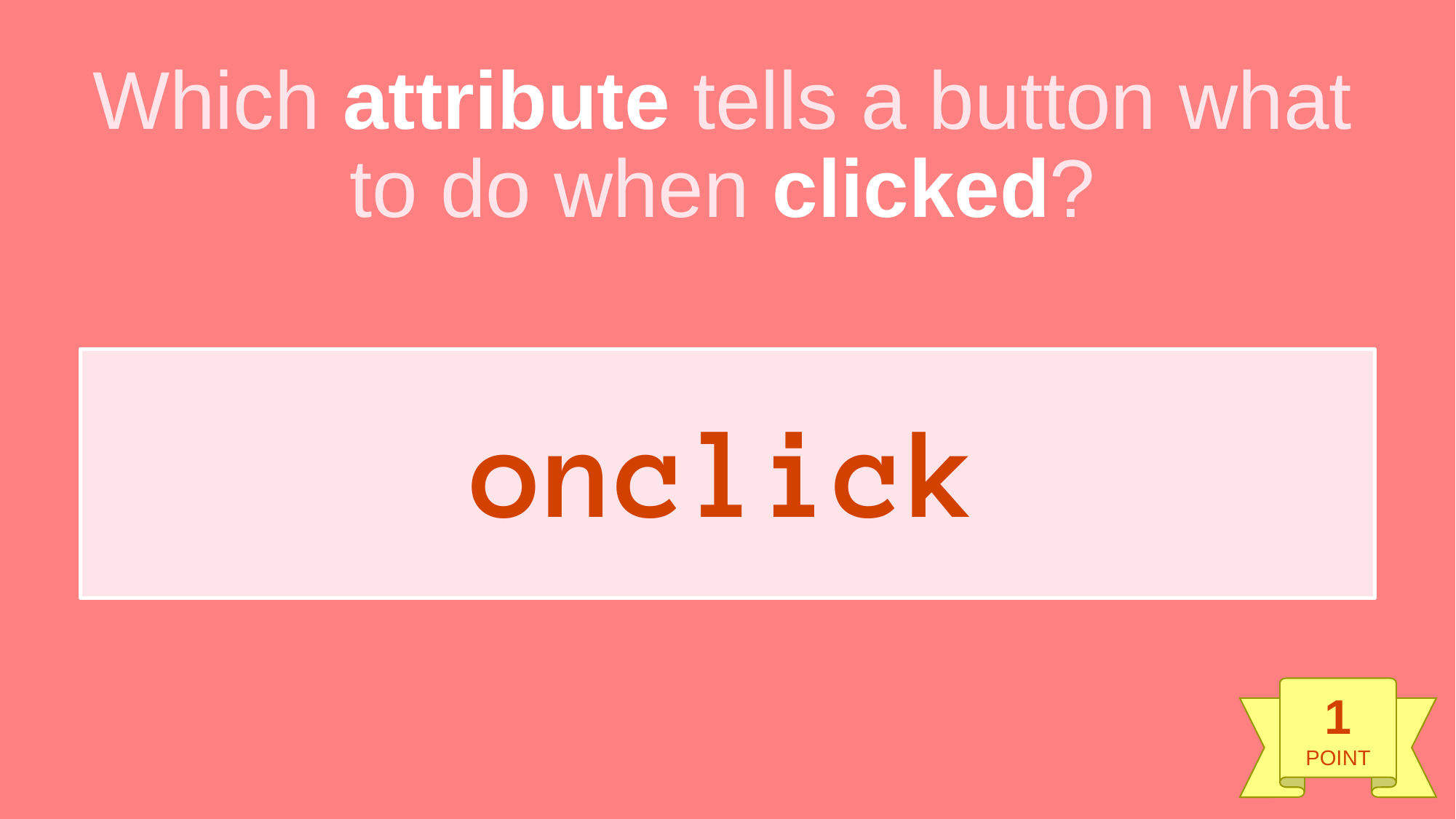

# Which attribute tells a button what to do when clicked?
onclick
1
POINT